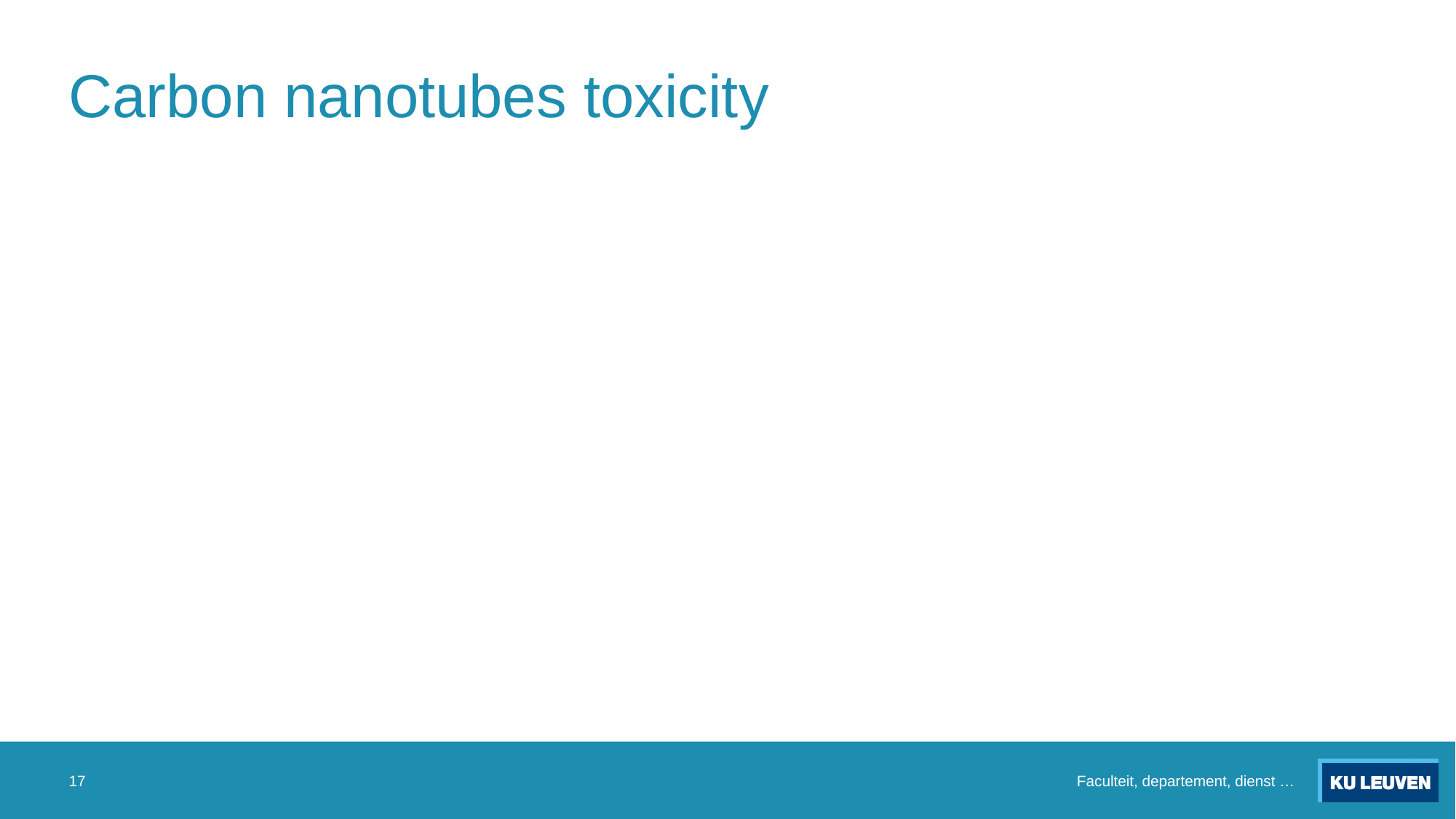

# Carbon nanotubes toxicity

17
Faculteit, departement, dienst …